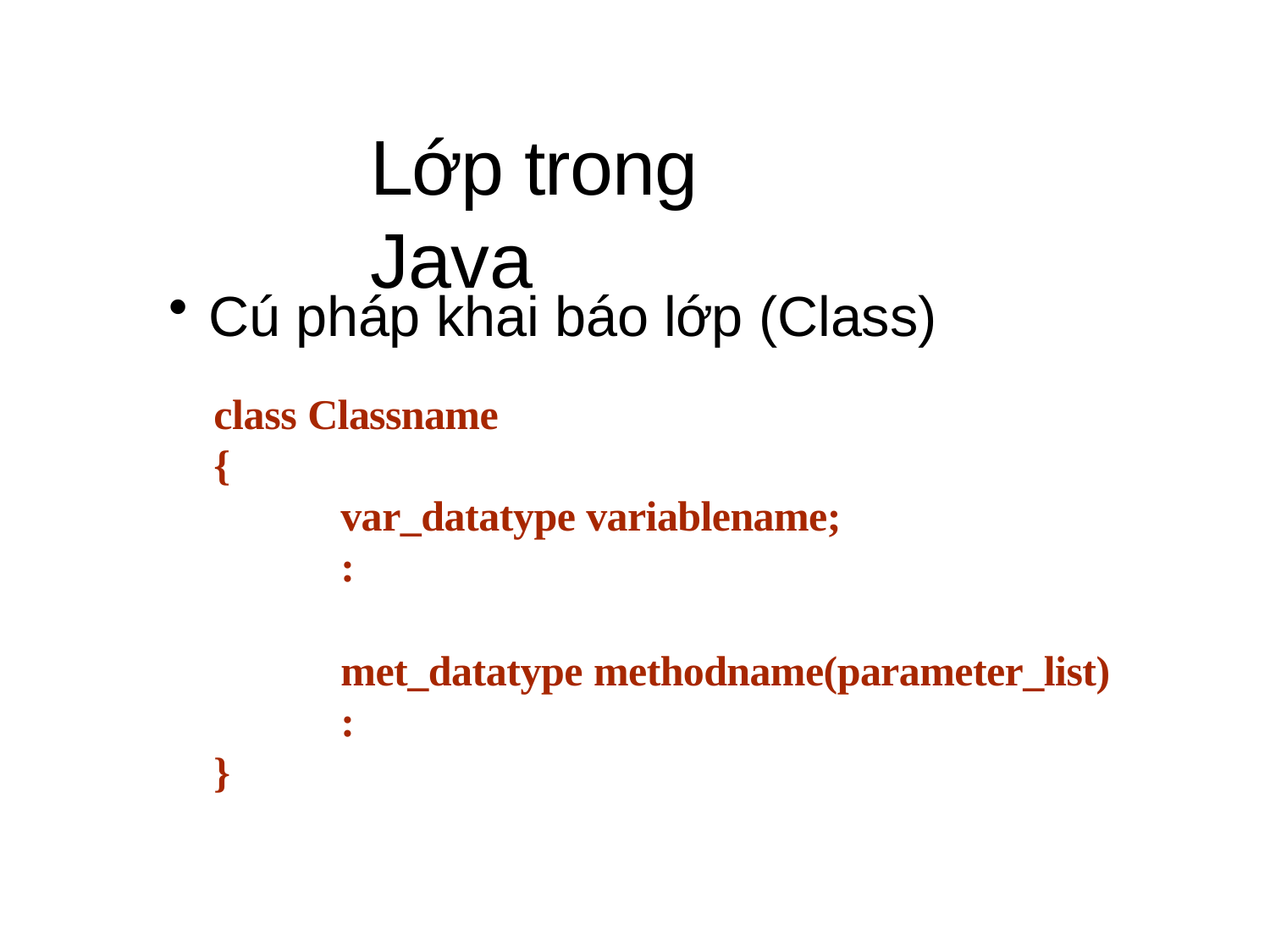

# Lớp trong Java
Cú pháp khai báo lớp (Class)
class Classname
{
var_datatype variablename;
:

met_datatype methodname(parameter_list)
:
}